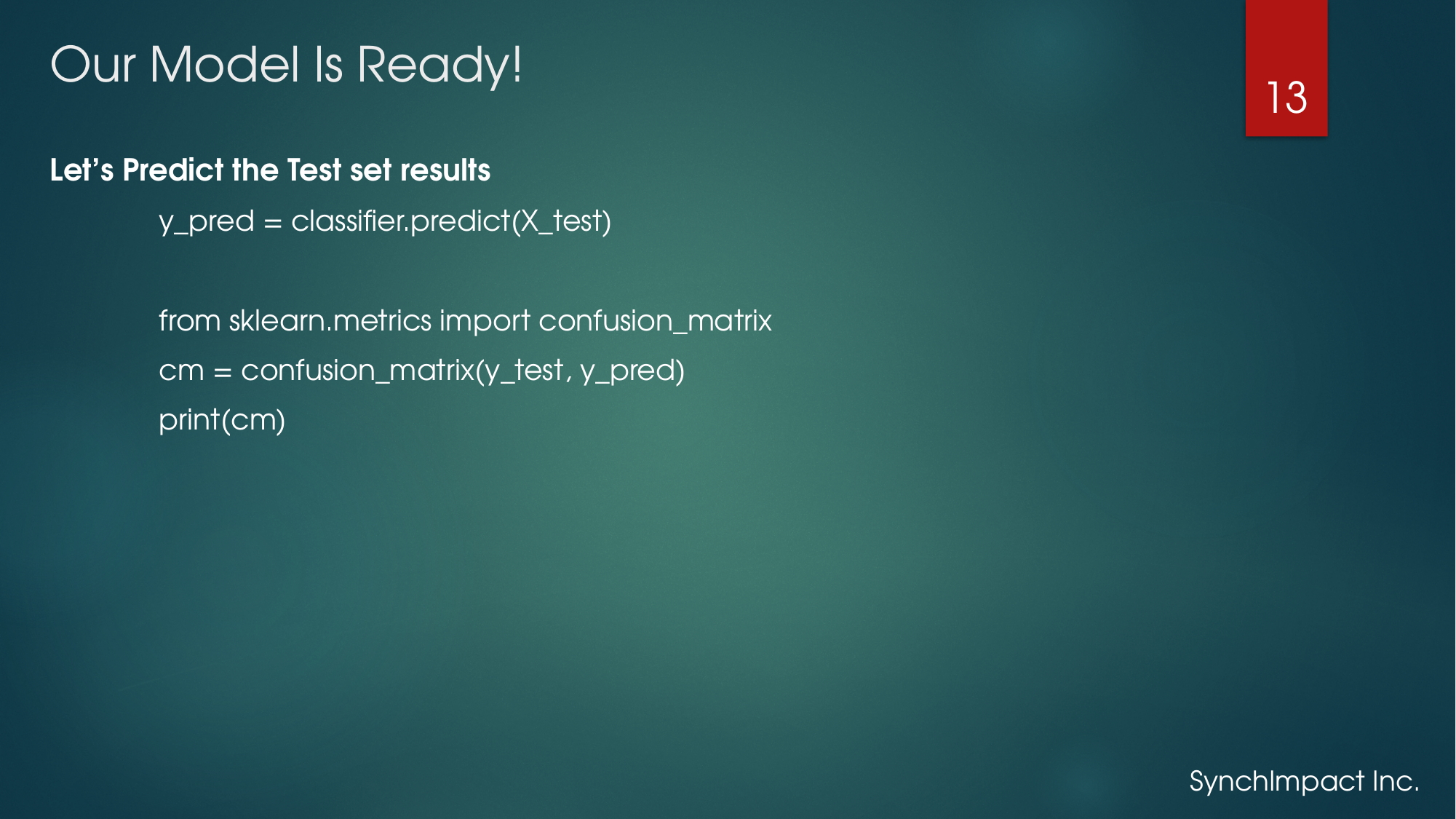

# Our Model Is Ready!
13
Let’s Predict the Test set results
	y_pred = classifier.predict(X_test)

	from sklearn.metrics import confusion_matrix
	cm = confusion_matrix(y_test, y_pred)
	print(cm)

SynchImpact Inc.